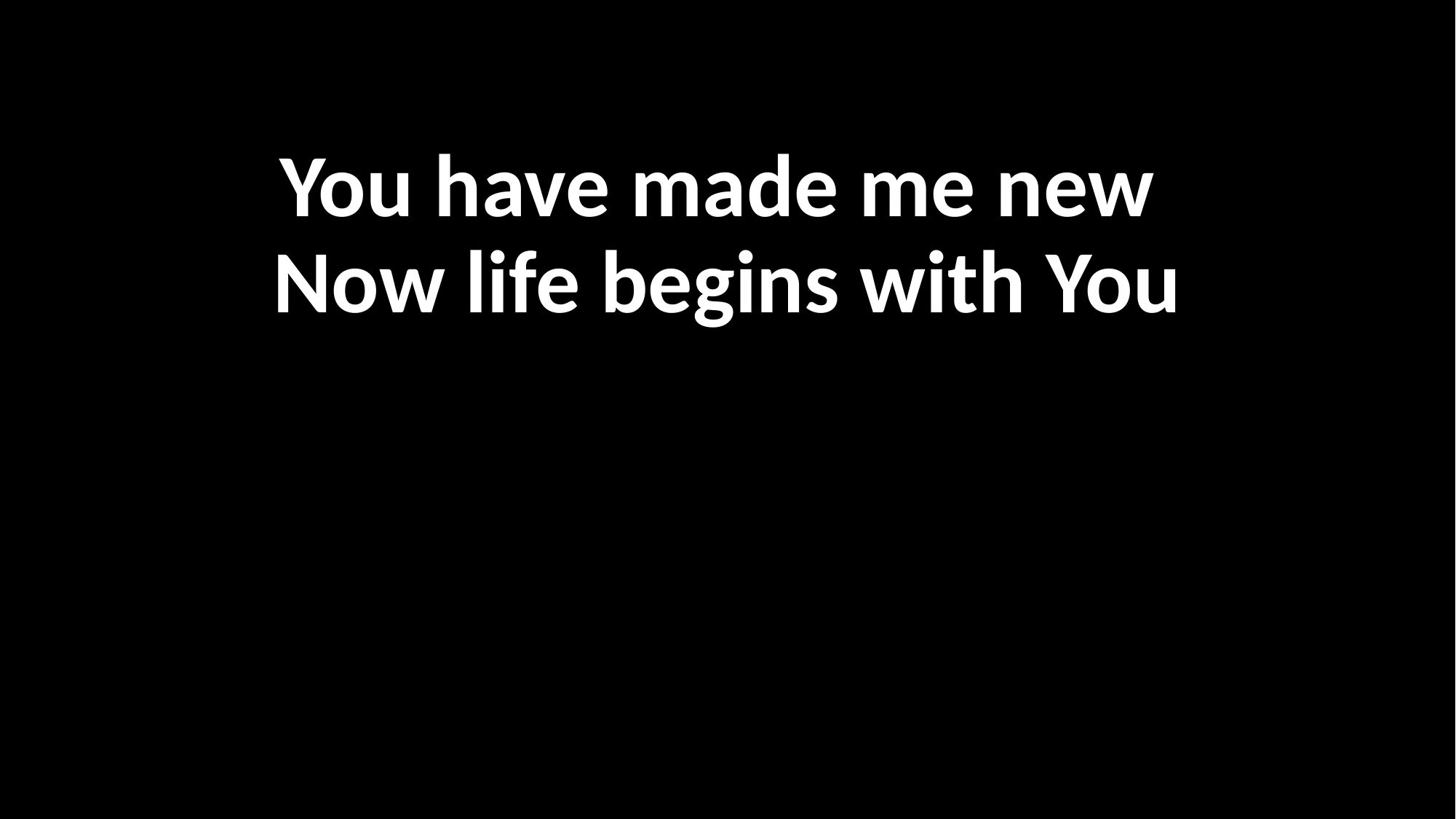

You have made me new
Now life begins with You